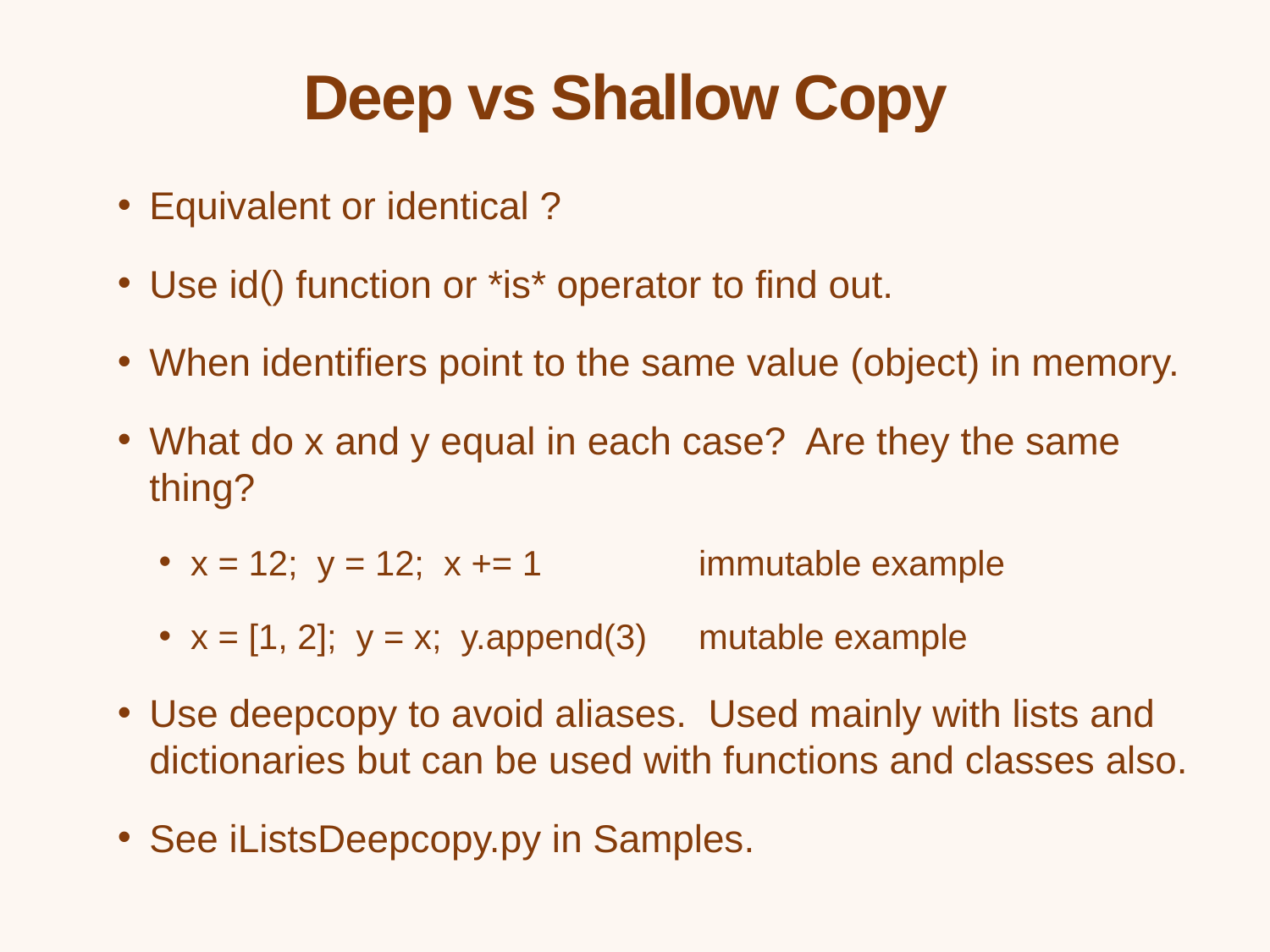

# Deep vs Shallow Copy
Equivalent or identical ?
Use id() function or *is* operator to find out.
When identifiers point to the same value (object) in memory.
What do x and y equal in each case?  Are they the same thing?
x = 12;  y = 12;  x += 1		immutable example
x = [1, 2];  y = x;  y.append(3)	mutable example
Use deepcopy to avoid aliases.  Used mainly with lists and dictionaries but can be used with functions and classes also.
See iListsDeepcopy.py in Samples.